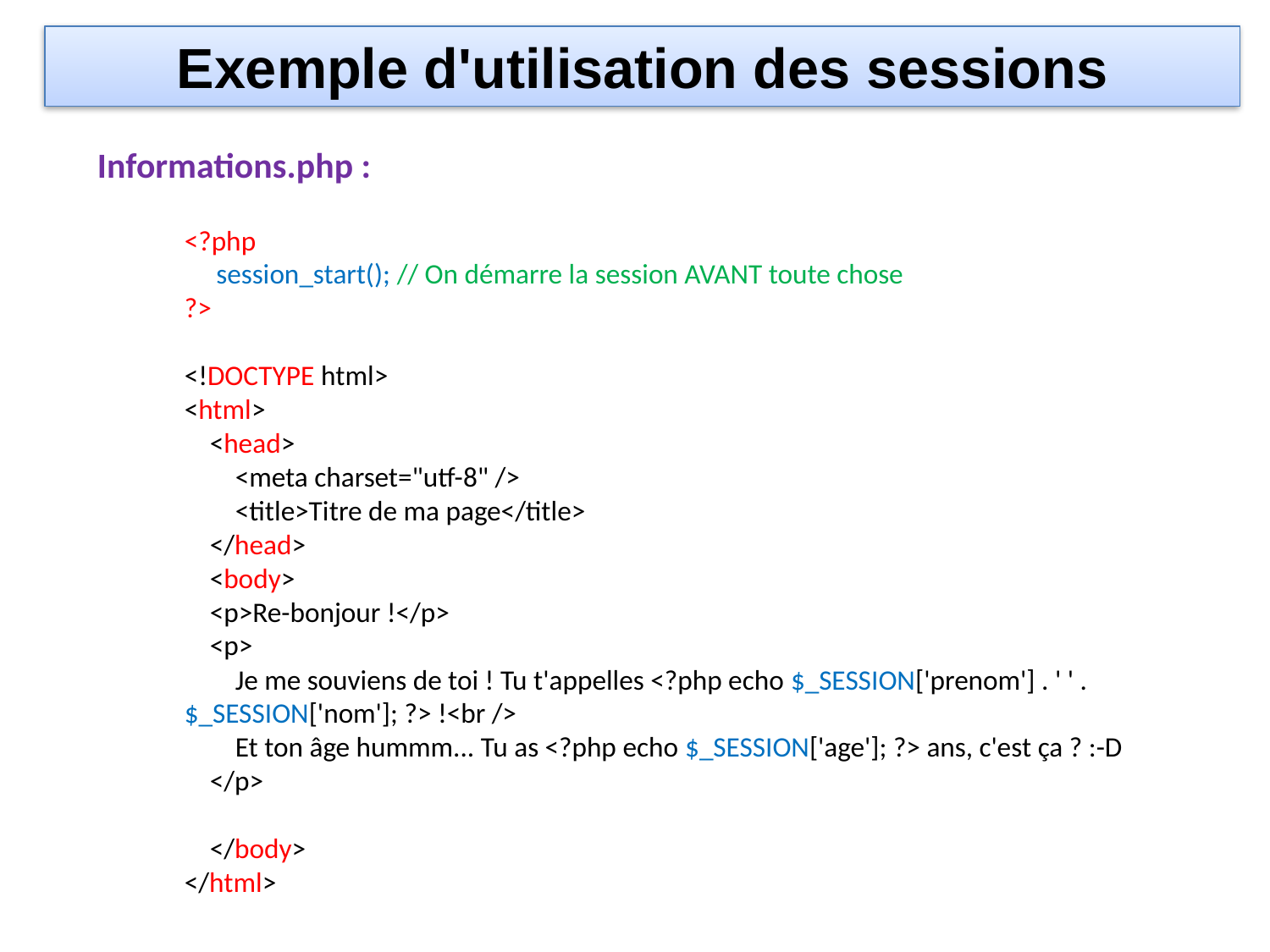

Exemple d'utilisation des sessions
Informations.php :
<?php
     session_start(); // On démarre la session AVANT toute chose
?>

<!DOCTYPE html>
<html>
    <head>
        <meta charset="utf-8" />
        <title>Titre de ma page</title>
    </head>
    <body>
    <p>Re-bonjour !</p>
    <p>
        Je me souviens de toi ! Tu t'appelles <?php echo $_SESSION['prenom'] . ' ' .   $_SESSION['nom']; ?> !<br />
        Et ton âge hummm... Tu as <?php echo $_SESSION['age']; ?> ans, c'est ça ? :-D
    </p>

    </body>
</html>